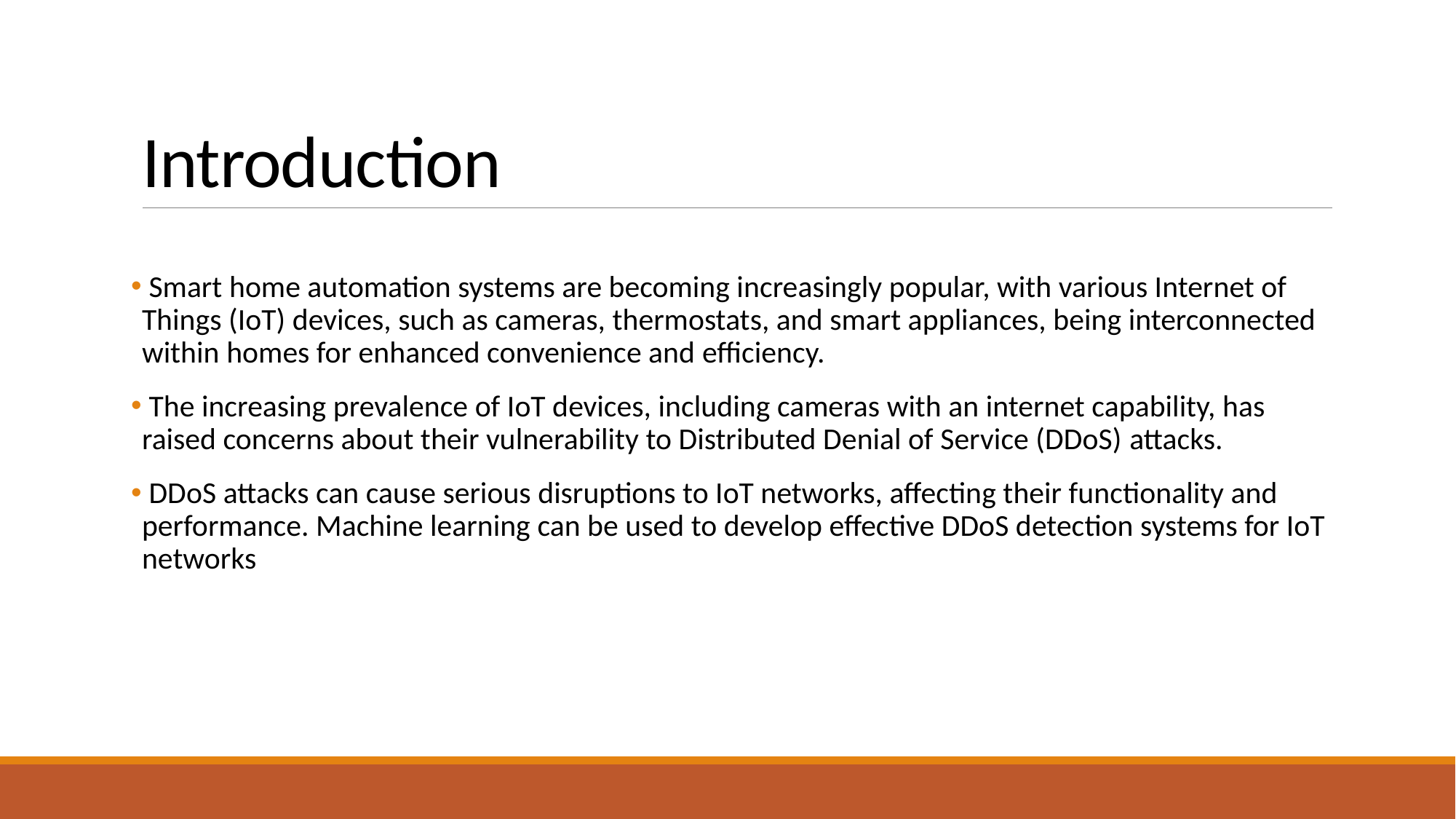

# Introduction

 Smart home automation systems are becoming increasingly popular, with various Internet of Things (IoT) devices, such as cameras, thermostats, and smart appliances, being interconnected within homes for enhanced convenience and efficiency.
 The increasing prevalence of IoT devices, including cameras with an internet capability, has raised concerns about their vulnerability to Distributed Denial of Service (DDoS) attacks.
 DDoS attacks can cause serious disruptions to IoT networks, affecting their functionality and performance. Machine learning can be used to develop effective DDoS detection systems for IoT networks